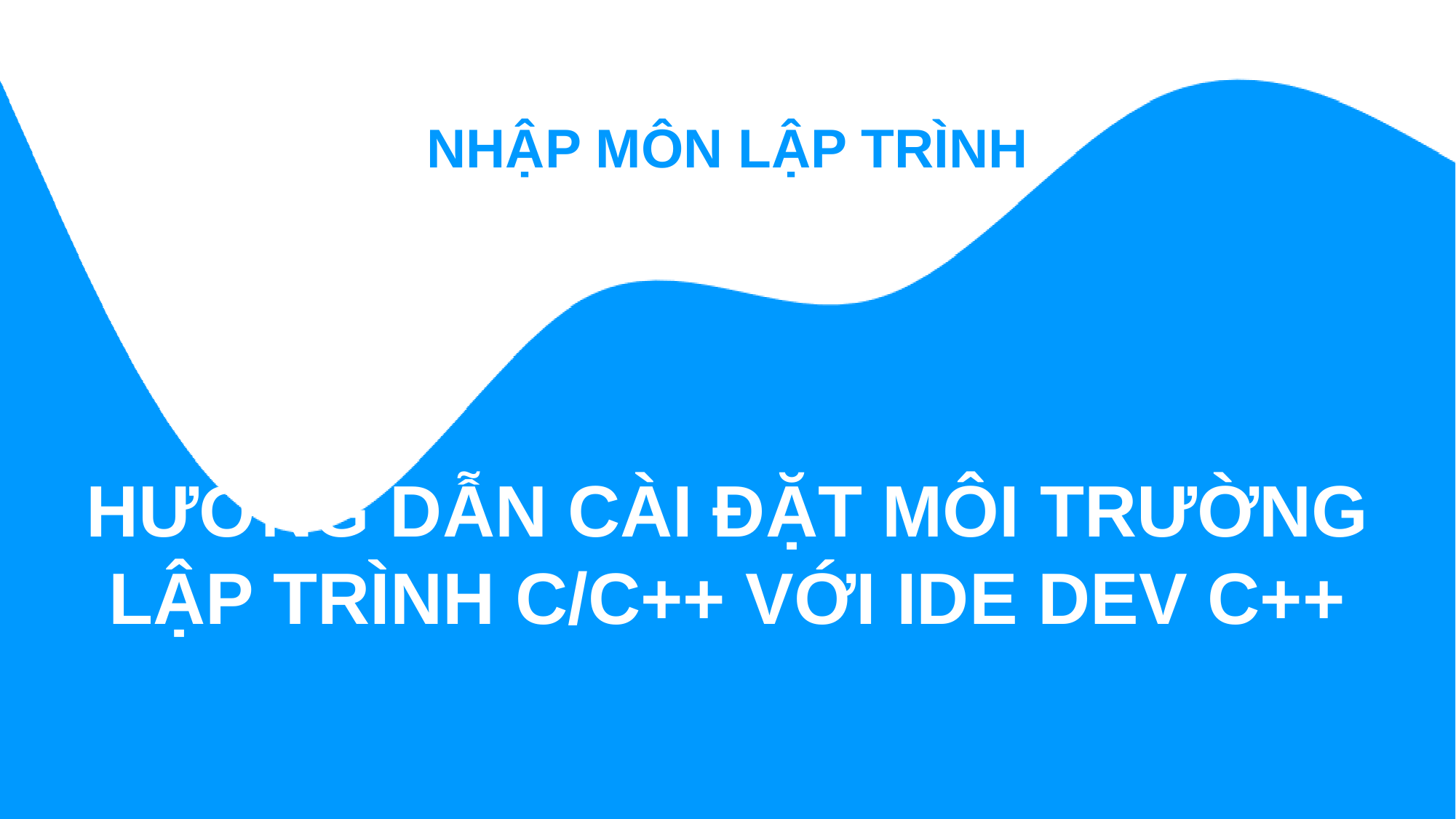

NHẬP MÔN LẬP TRÌNH
HƯỚNG DẪN CÀI ĐẶT MÔI TRƯỜNG LẬP TRÌNH C/C++ VỚI IDE DEV C++